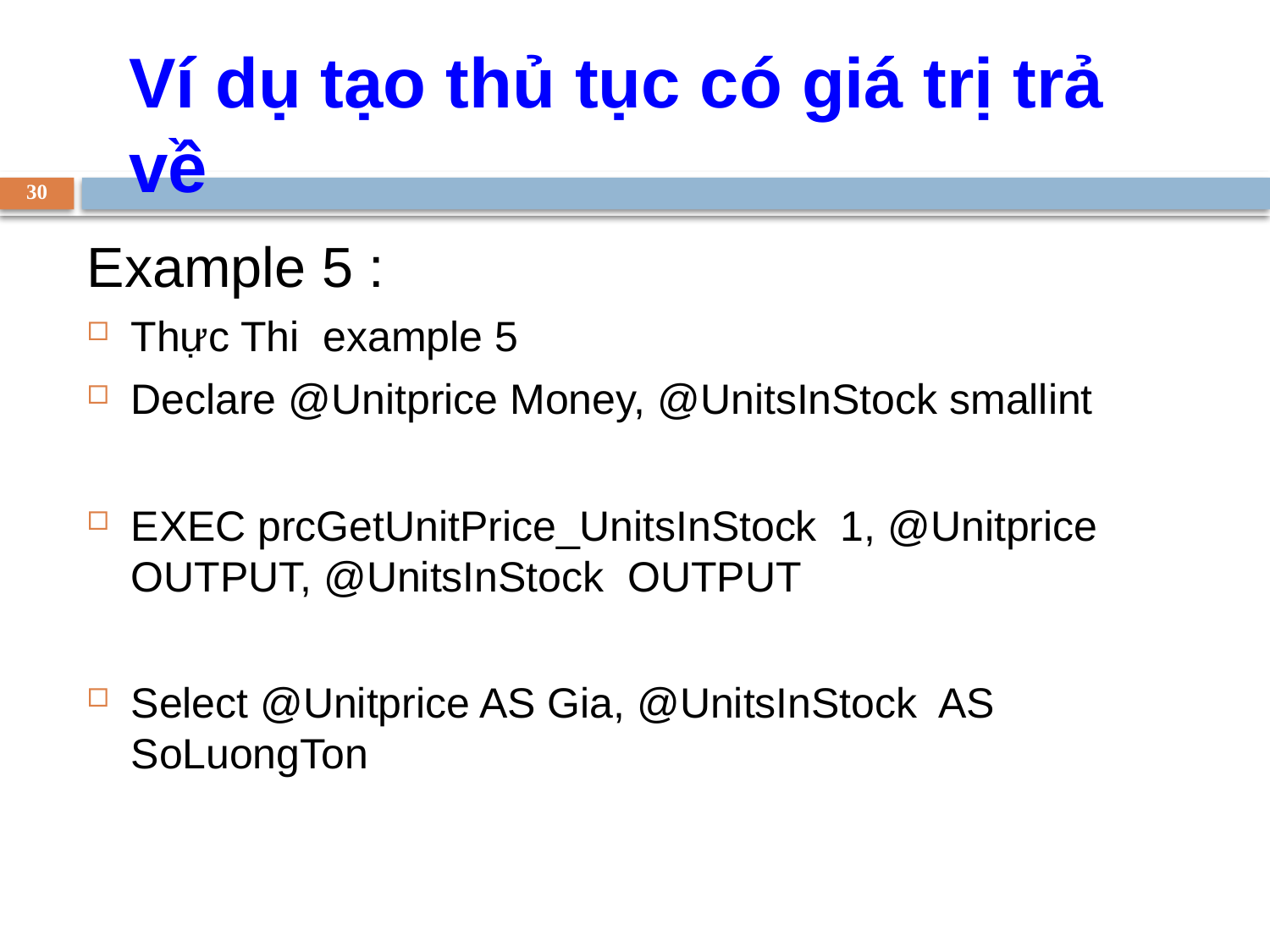

Ví dụ tạo thủ tục có giá trị trả về
30
Example 5 :
Thực Thi  example 5
Declare @Unitprice Money, @UnitsInStock smallint

EXEC prcGetUnitPrice_UnitsInStock  1, @Unitprice  OUTPUT, @UnitsInStock  OUTPUT

Select @Unitprice AS Gia, @UnitsInStock  AS SoLuongTon